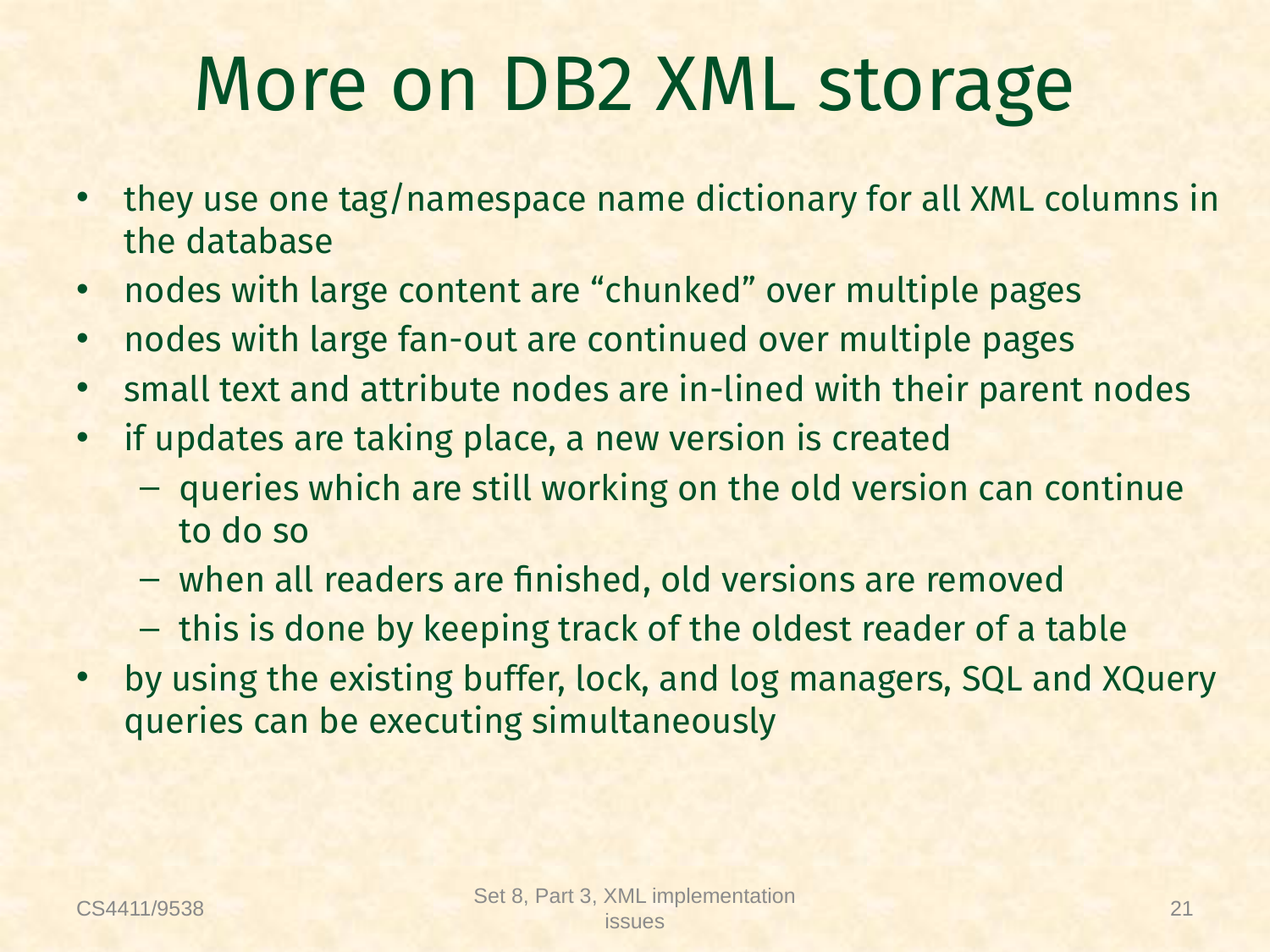

# More on DB2 XML storage
they use one tag/namespace name dictionary for all XML columns in the database
nodes with large content are “chunked” over multiple pages
nodes with large fan-out are continued over multiple pages
small text and attribute nodes are in-lined with their parent nodes
if updates are taking place, a new version is created
queries which are still working on the old version can continue to do so
when all readers are finished, old versions are removed
this is done by keeping track of the oldest reader of a table
by using the existing buffer, lock, and log managers, SQL and XQuery queries can be executing simultaneously

CS4411/9538
Set 8, Part 3, XML implementation issues
21